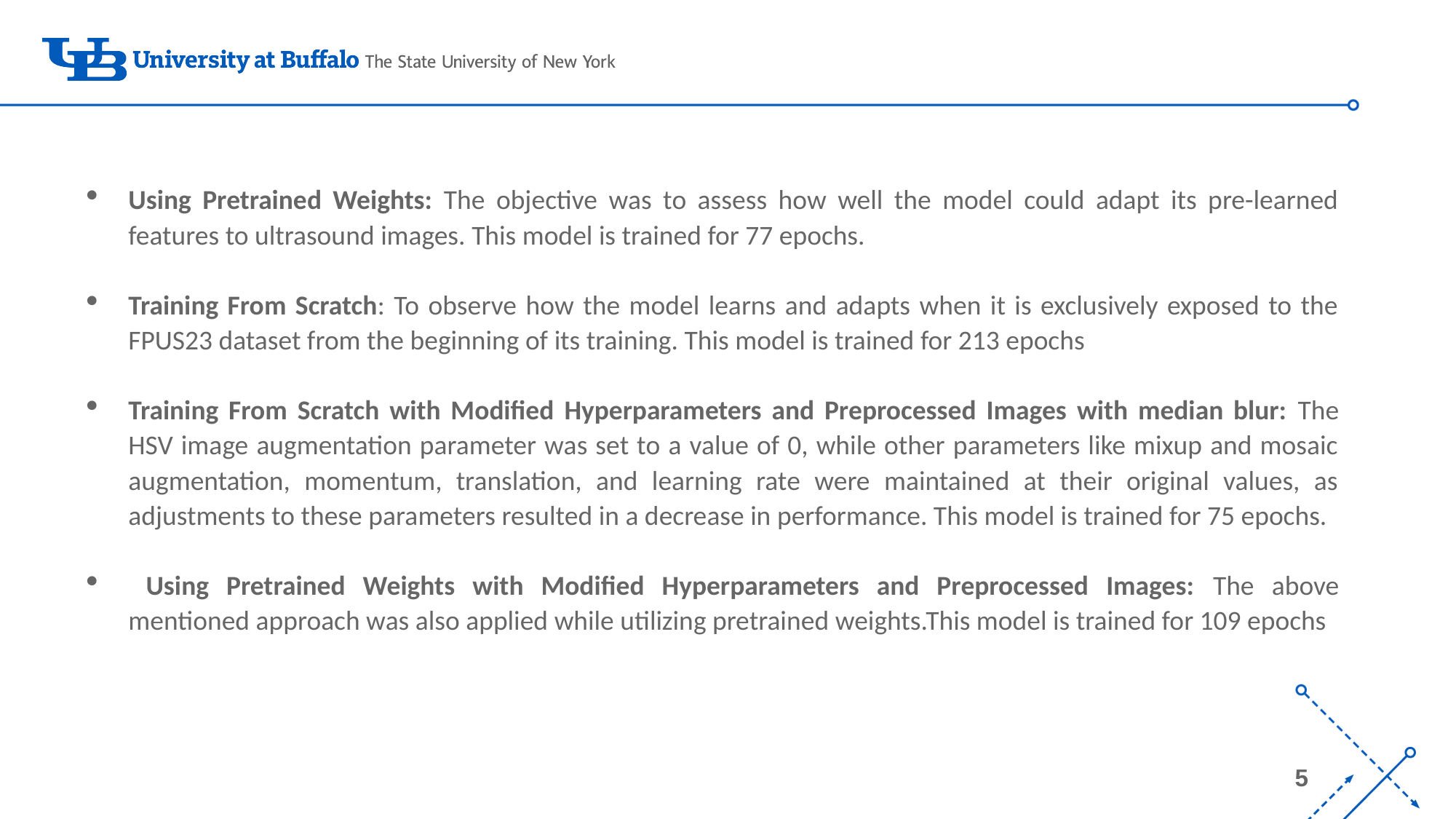

Using Pretrained Weights: The objective was to assess how well the model could adapt its pre-learned features to ultrasound images. This model is trained for 77 epochs.

Training From Scratch: To observe how the model learns and adapts when it is exclusively exposed to the FPUS23 dataset from the beginning of its training. This model is trained for 213 epochs

Training From Scratch with Modified Hyperparameters and Preprocessed Images with median blur: The HSV image augmentation parameter was set to a value of 0, while other parameters like mixup and mosaic augmentation, momentum, translation, and learning rate were maintained at their original values, as adjustments to these parameters resulted in a decrease in performance. This model is trained for 75 epochs.

 Using Pretrained Weights with Modified Hyperparameters and Preprocessed Images: The above mentioned approach was also applied while utilizing pretrained weights.This model is trained for 109 epochs